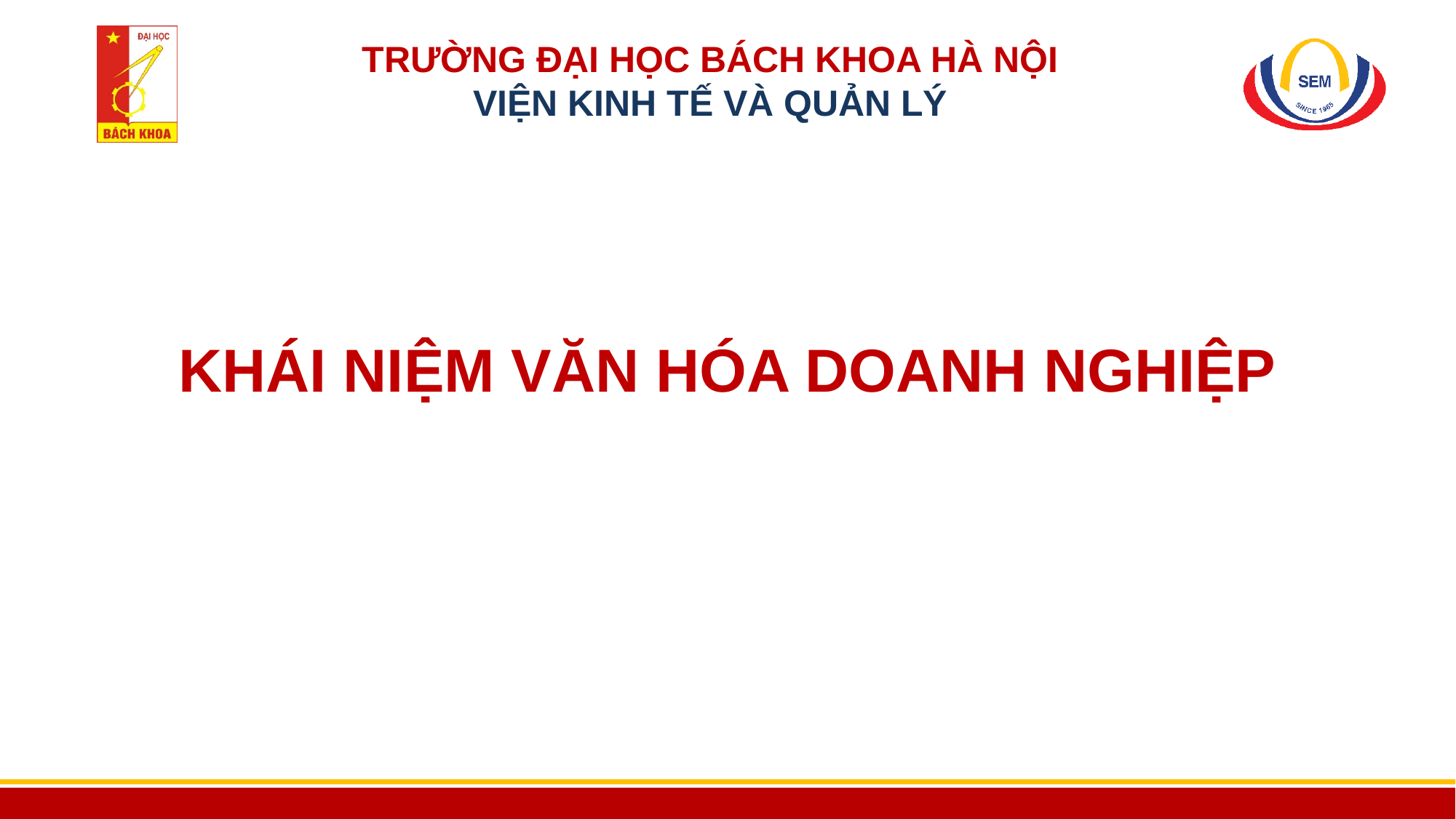

# KHÁI NIỆM VĂN HÓA DOANH NGHIỆP